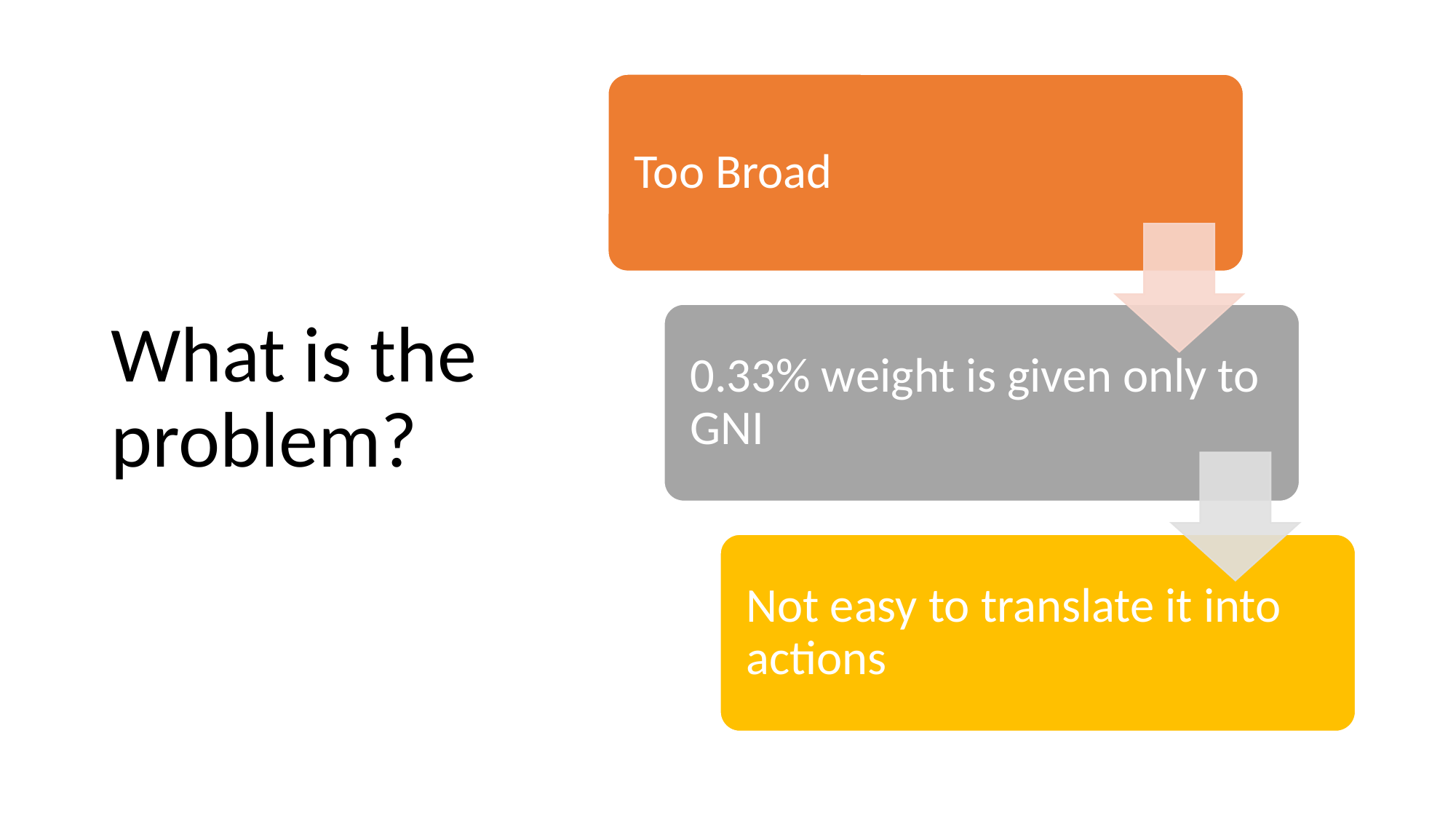

# What is the problem?
Too Broad
0.33% weight is given only to GNI
Not easy to translate it into actions